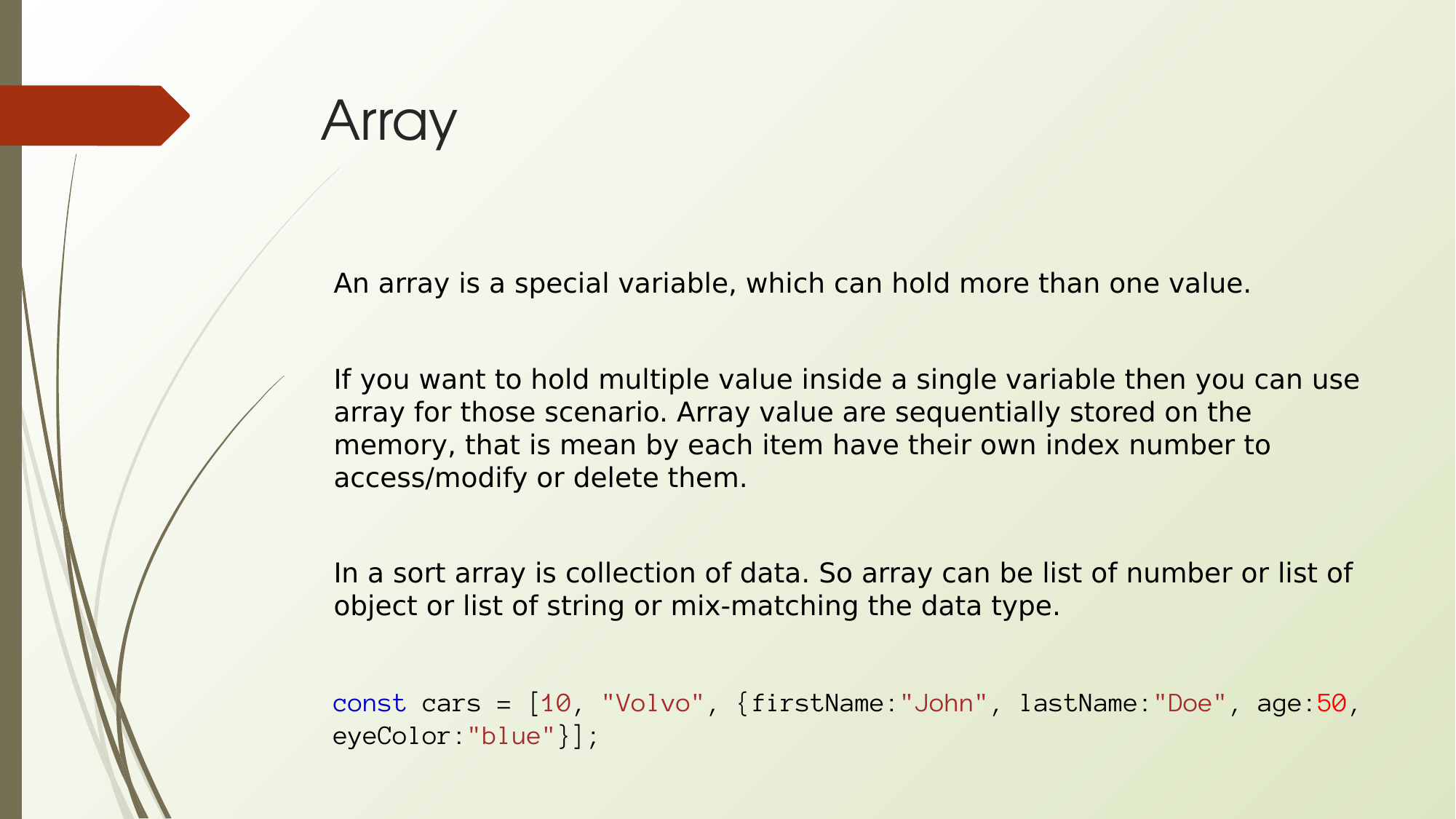

# Array
An array is a special variable, which can hold more than one value.

If you want to hold multiple value inside a single variable then you can use array for those scenario. Array value are sequentially stored on the memory, that is mean by each item have their own index number to access/modify or delete them.

In a sort array is collection of data. So array can be list of number or list of object or list of string or mix-matching the data type.

const cars = [10, "Volvo", {firstName:"John", lastName:"Doe", age:50, eyeColor:"blue"}];